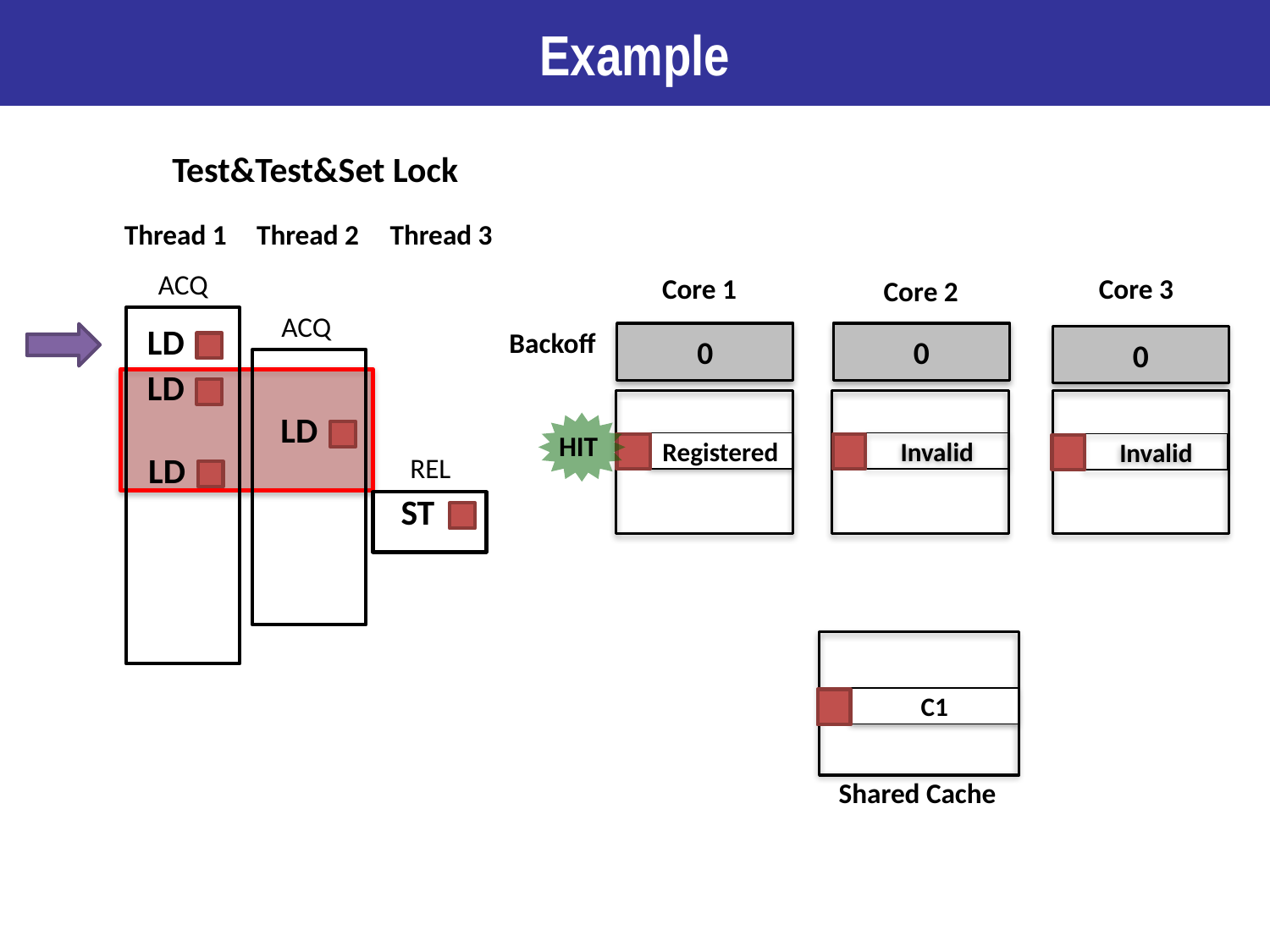

# Example
Test&Test&Set Lock
Thread 1

Thread 2
Thread 3
ACQ
Core 1
Core 3
Core 2
ACQ

LD

0
0

0
Backoff

LD

LD

HIT
Registered

Invalid

Invalid

LD

REL
ST

C1

Shared Cache
21